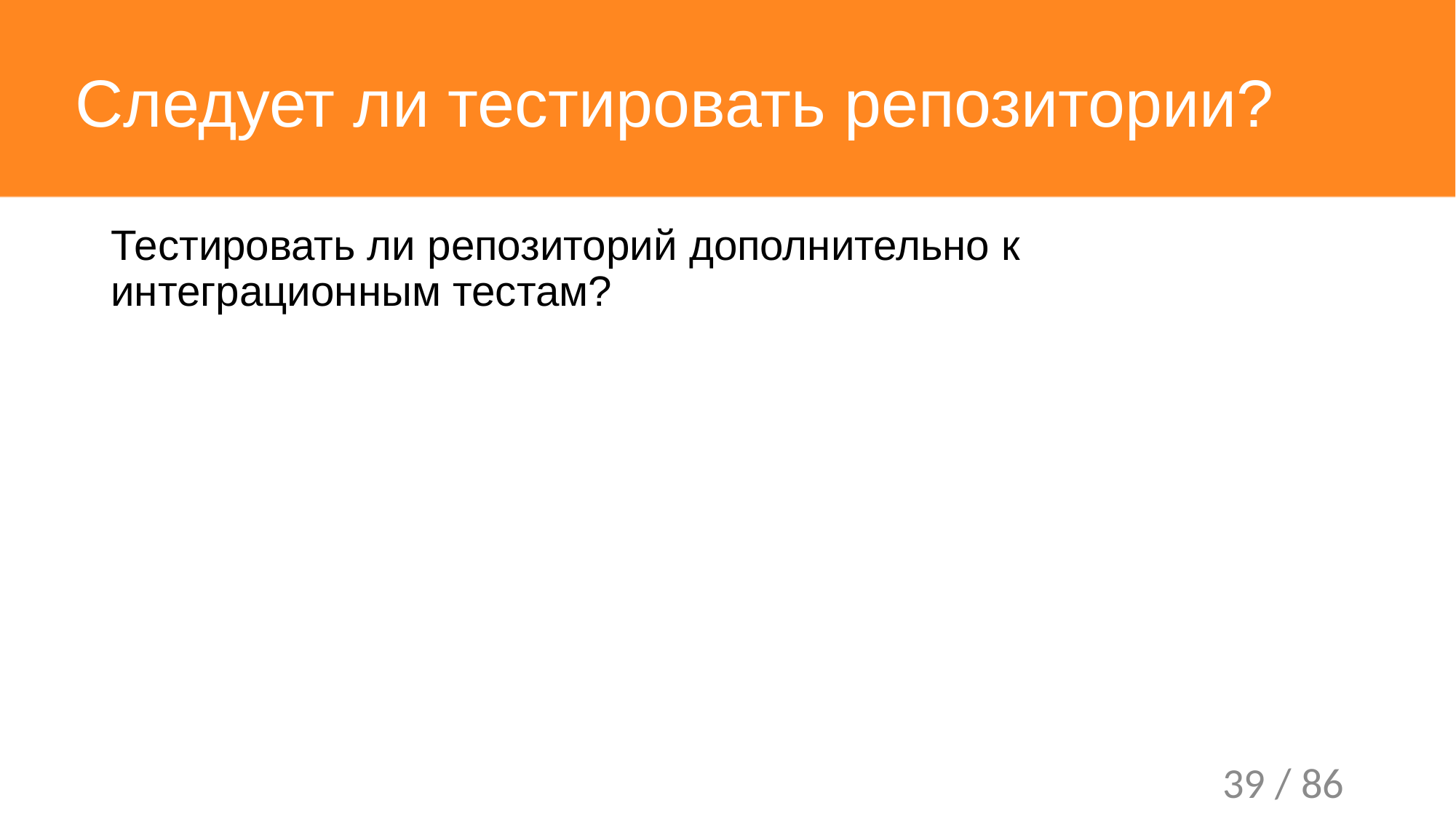

# Следует ли тестировать репозитории?
Тестировать ли репозиторий дополнительно к интеграционным тестам?
39